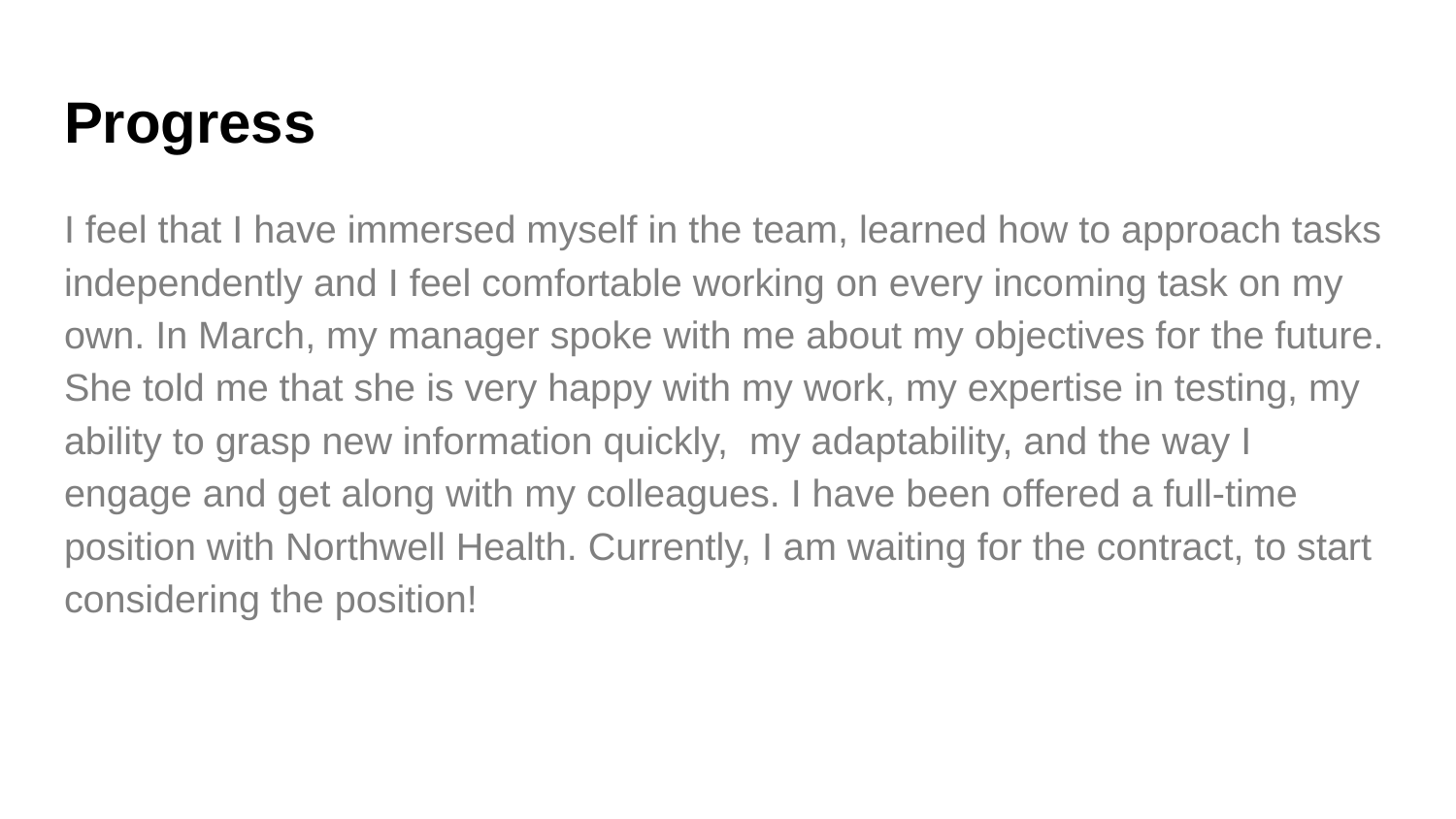

# Progress
I feel that I have immersed myself in the team, learned how to approach tasks independently and I feel comfortable working on every incoming task on my own. In March, my manager spoke with me about my objectives for the future. She told me that she is very happy with my work, my expertise in testing, my ability to grasp new information quickly,  my adaptability, and the way I engage and get along with my colleagues. I have been offered a full-time position with Northwell Health. Currently, I am waiting for the contract, to start considering the position!